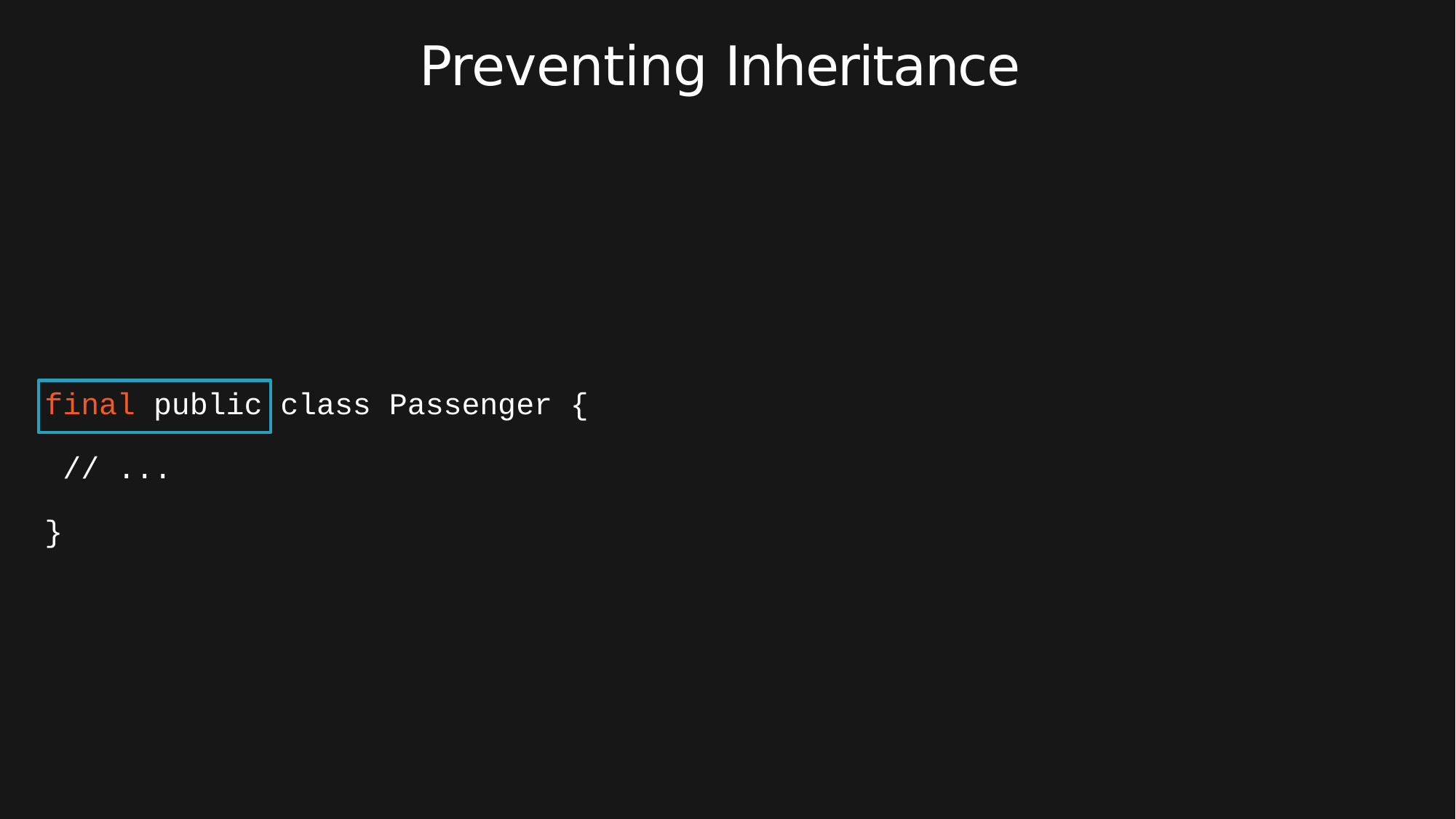

# Preventing Inheritance

final public class Passenger {
// ...
}
11